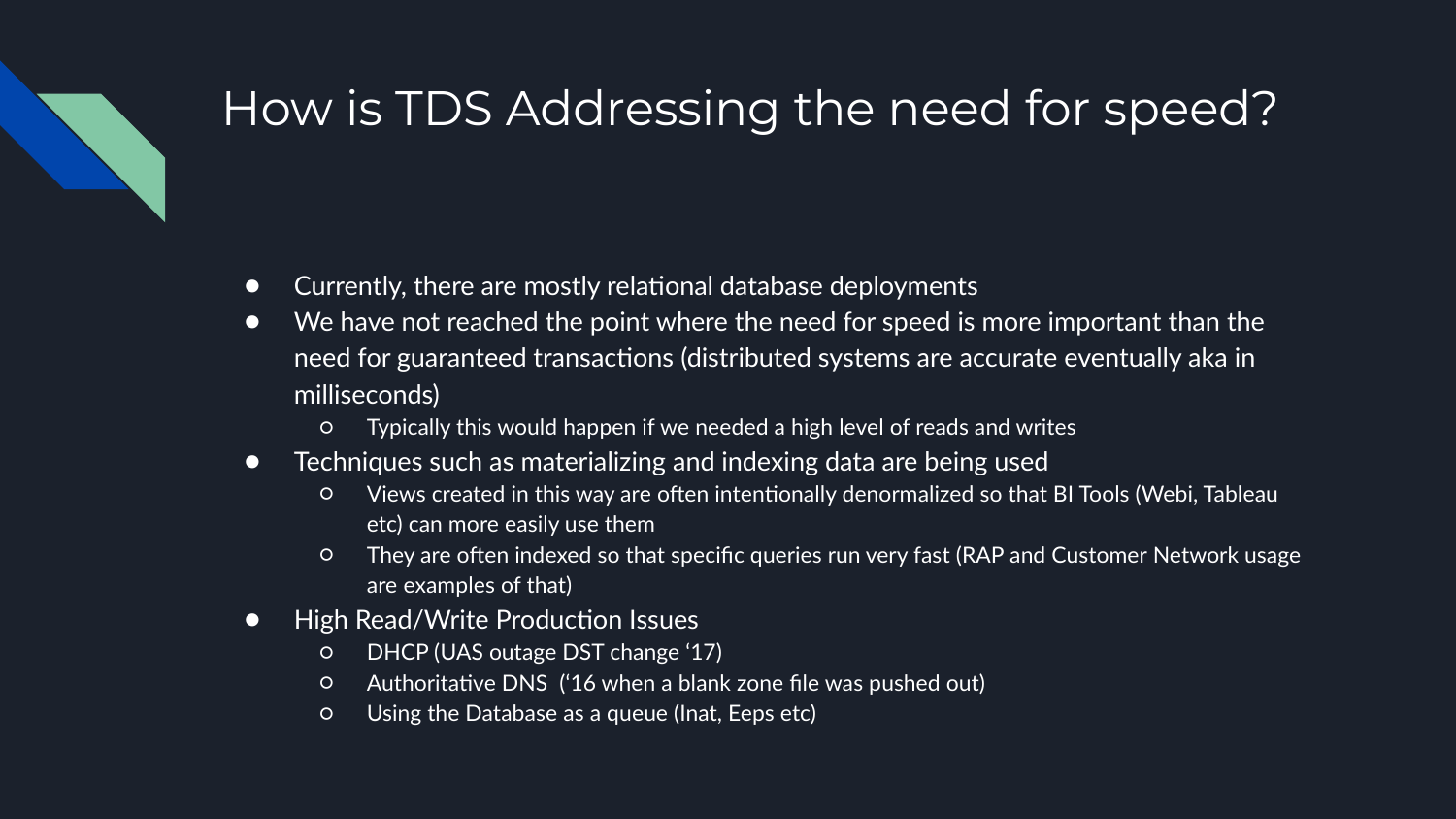

# How is TDS Addressing the need for speed?
Currently, there are mostly relational database deployments
We have not reached the point where the need for speed is more important than the need for guaranteed transactions (distributed systems are accurate eventually aka in milliseconds)
Typically this would happen if we needed a high level of reads and writes
Techniques such as materializing and indexing data are being used
Views created in this way are often intentionally denormalized so that BI Tools (Webi, Tableau etc) can more easily use them
They are often indexed so that specific queries run very fast (RAP and Customer Network usage are examples of that)
High Read/Write Production Issues
DHCP (UAS outage DST change ‘17)
Authoritative DNS  (‘16 when a blank zone file was pushed out)
Using the Database as a queue (Inat, Eeps etc)